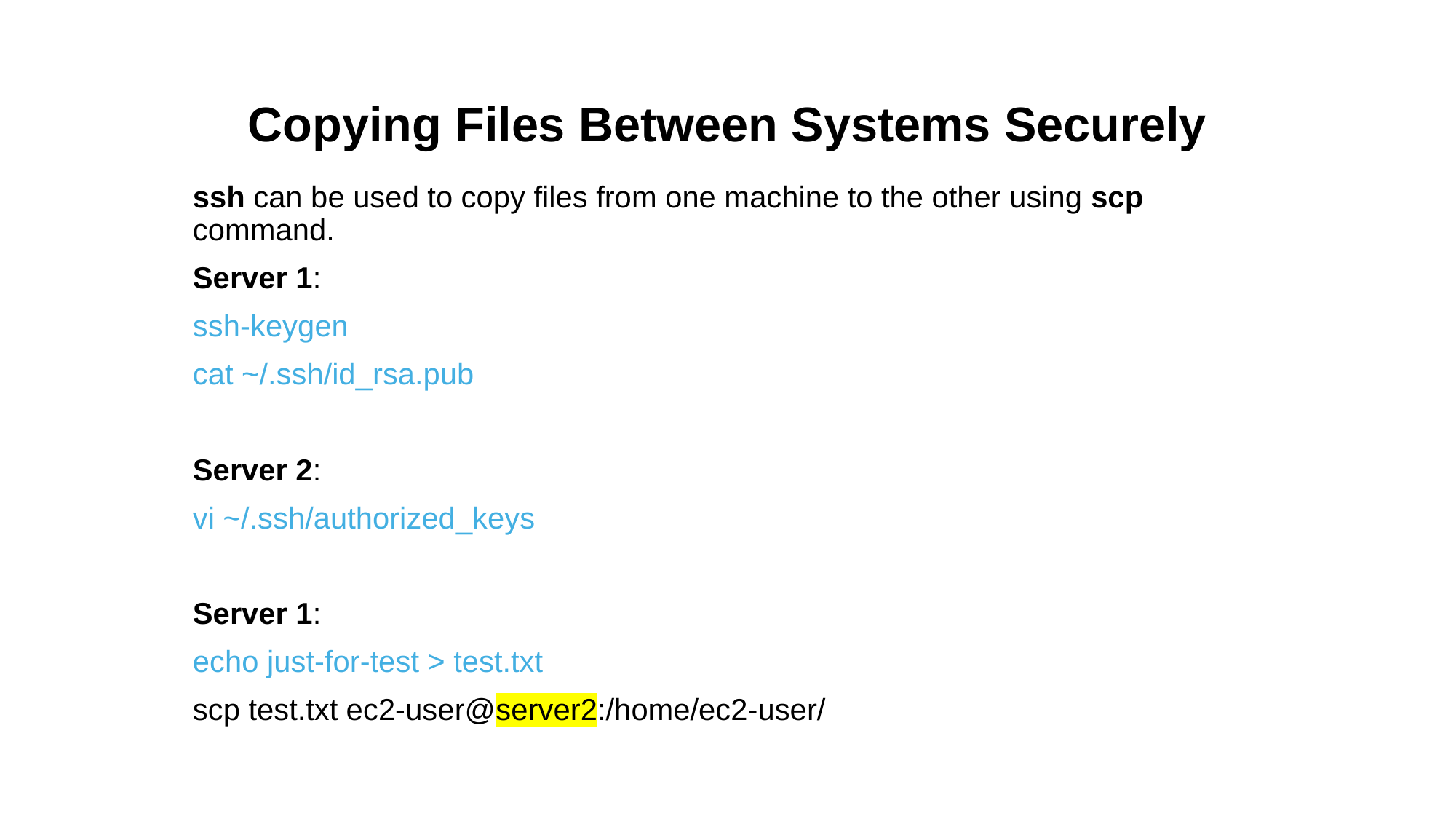

# Copying Files Between Systems Securely
ssh can be used to copy files from one machine to the other using scp command.
Server 1:
ssh-keygen
cat ~/.ssh/id_rsa.pub

Server 2:
vi ~/.ssh/authorized_keys

Server 1:
echo just-for-test > test.txt
scp test.txt ec2-user@server2:/home/ec2-user/